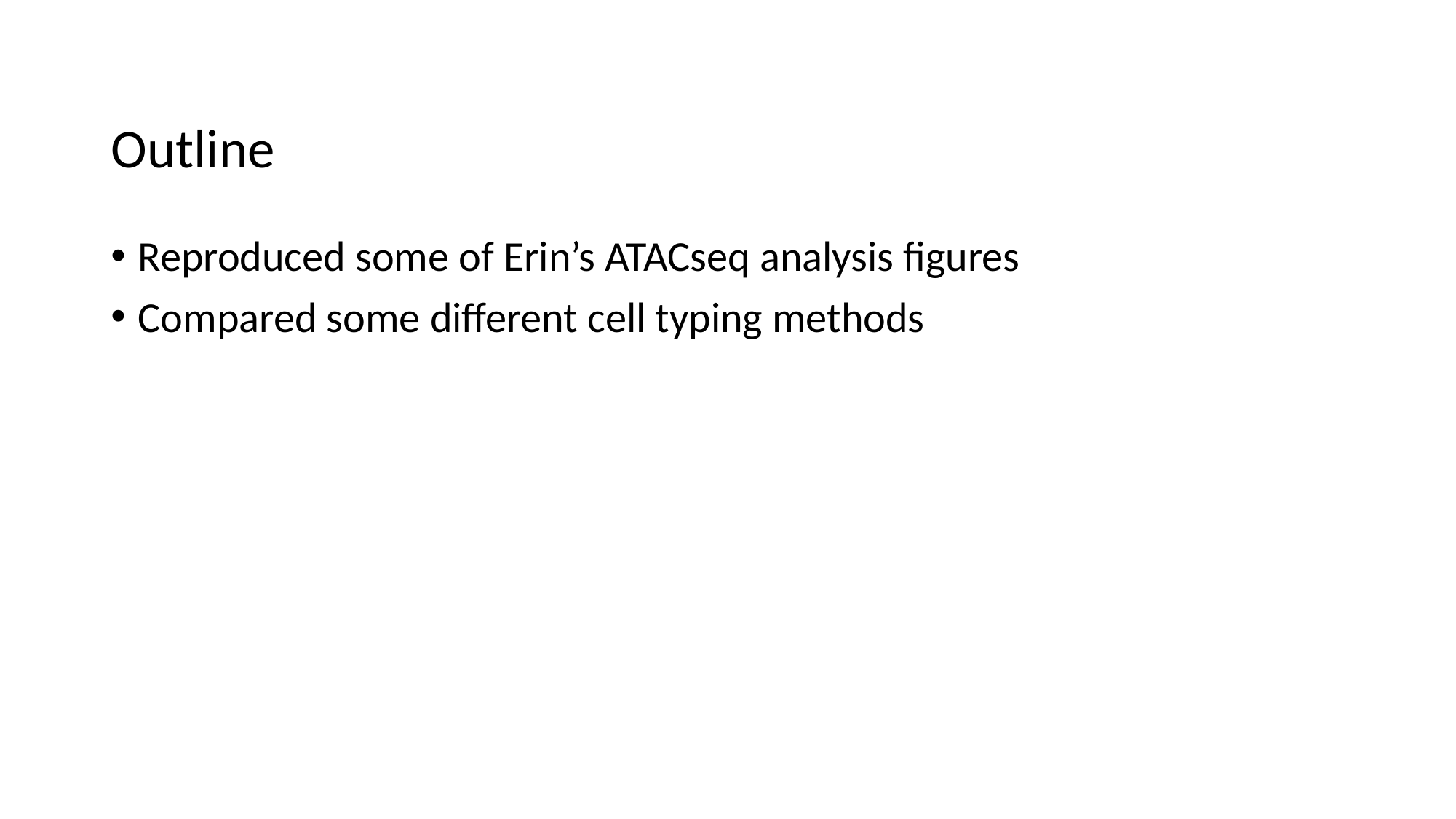

# Outline
Reproduced some of Erin’s ATACseq analysis figures
Compared some different cell typing methods